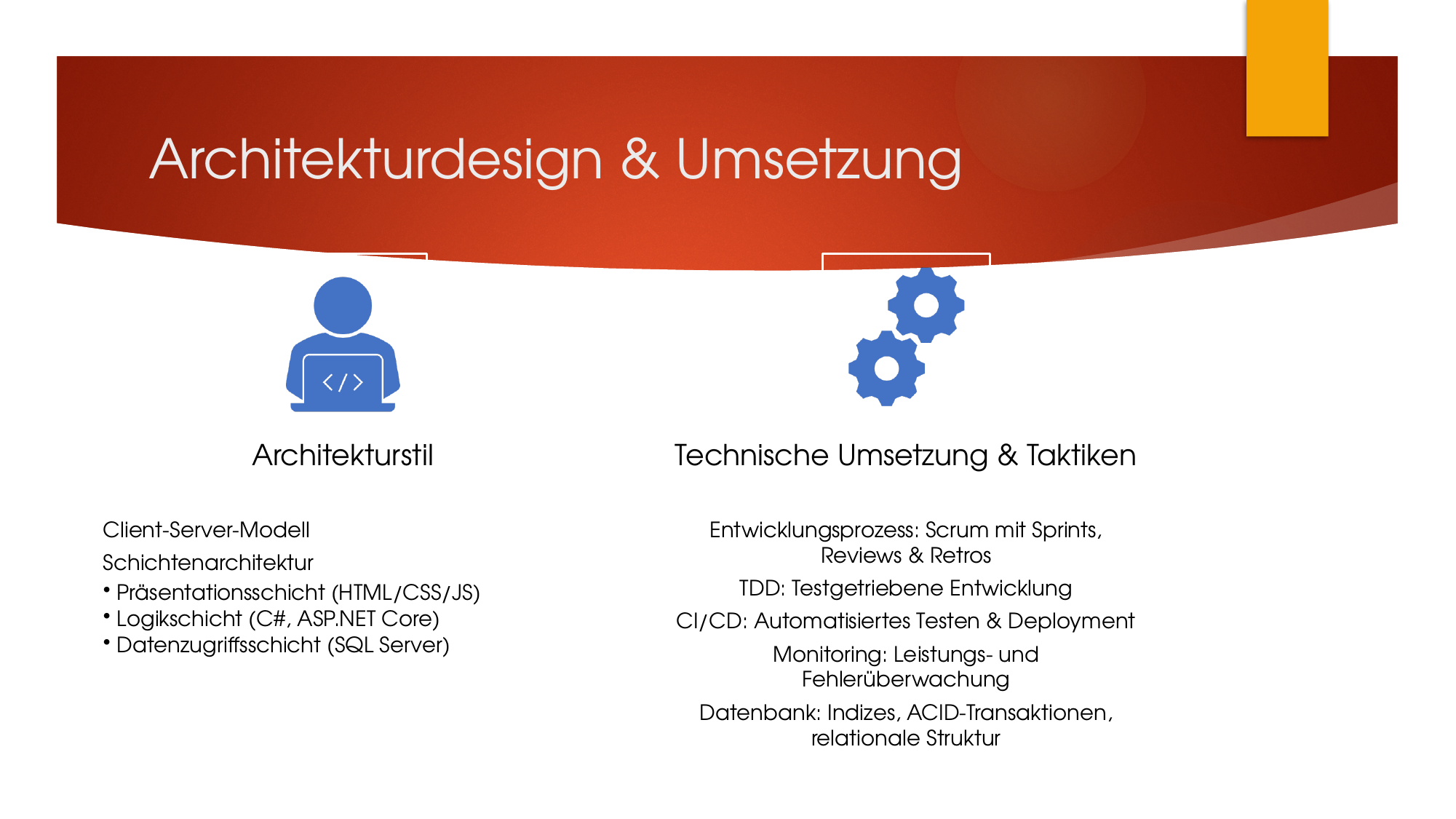

# Architekturdesign & Umsetzung
Architekturstil
Client-Server-Modell
Schichtenarchitektur
Präsentationsschicht (HTML/CSS/JS)
Logikschicht (C#, ASP.NET Core)
Datenzugriffsschicht (SQL Server)
Technische Umsetzung & Taktiken
Entwicklungsprozess: Scrum mit Sprints, Reviews & Retros
TDD: Testgetriebene Entwicklung
CI/CD: Automatisiertes Testen & Deployment
Monitoring: Leistungs- und Fehlerüberwachung
Datenbank: Indizes, ACID-Transaktionen, relationale Struktur